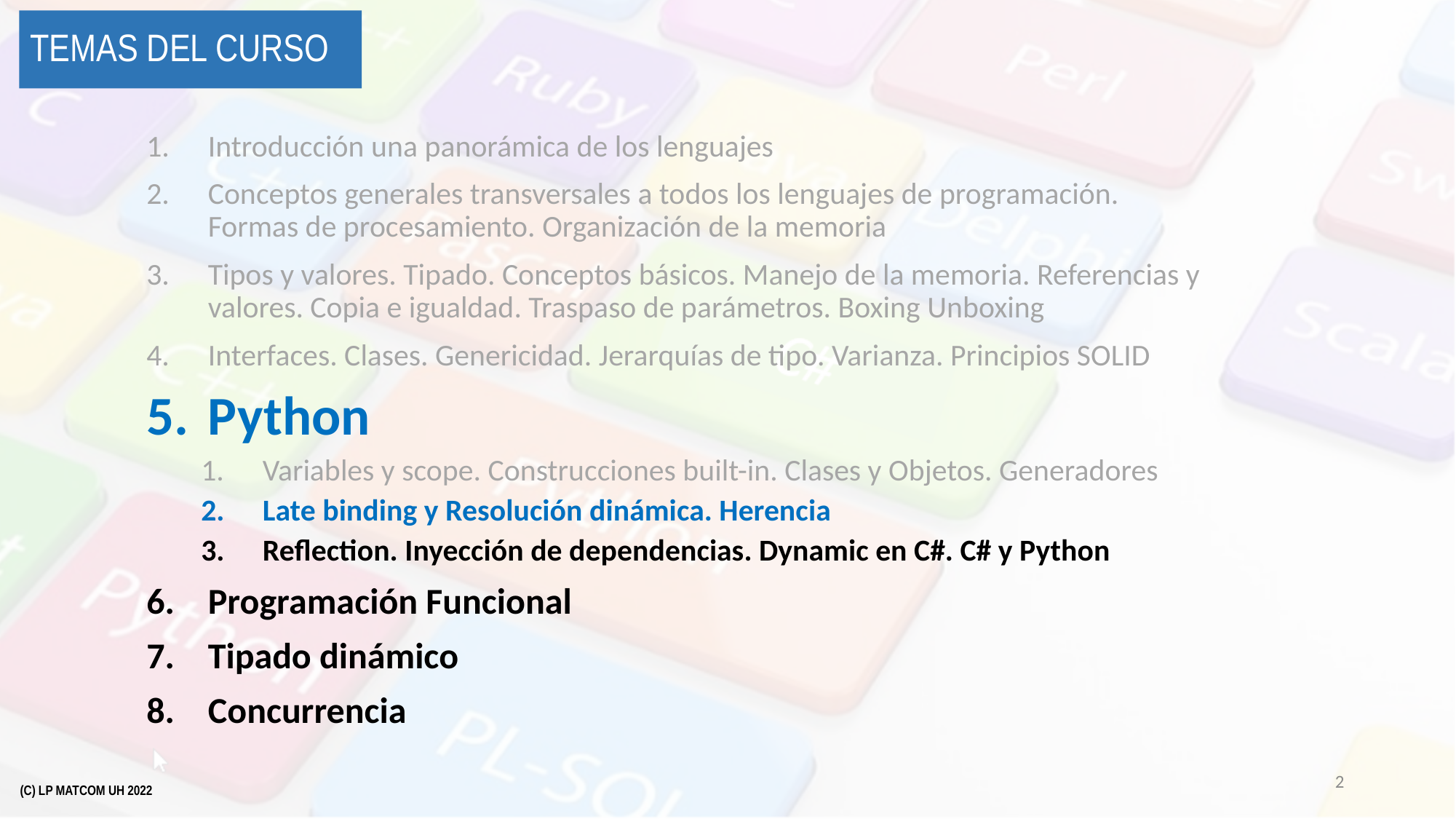

# Temas del curso
Introducción una panorámica de los lenguajes
Conceptos generales transversales a todos los lenguajes de programación. Formas de procesamiento. Organización de la memoria
Tipos y valores. Tipado. Conceptos básicos. Manejo de la memoria. Referencias y valores. Copia e igualdad. Traspaso de parámetros. Boxing Unboxing
Interfaces. Clases. Genericidad. Jerarquías de tipo. Varianza. Principios SOLID
Python
Variables y scope. Construcciones built-in. Clases y Objetos. Generadores
Late binding y Resolución dinámica. Herencia
Reflection. Inyección de dependencias. Dynamic en C#. C# y Python
Programación Funcional
Tipado dinámico
Concurrencia

2